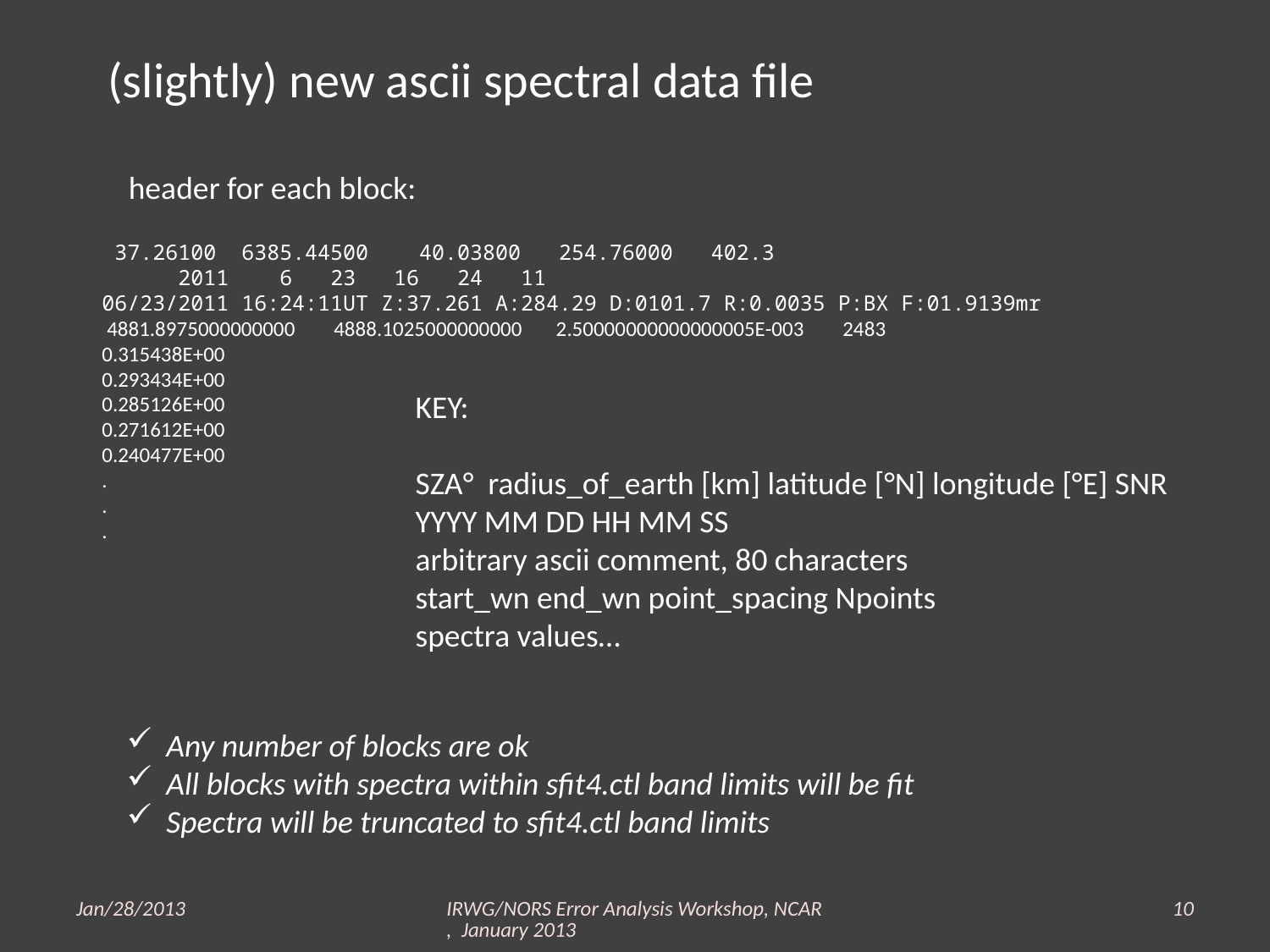

(slightly) new ascii spectral data file
header for each block:
 37.26100  6385.44500    40.03800   254.76000   402.3
      2011    6   23   16   24   11
06/23/2011 16:24:11UT Z:37.261 A:284.29 D:0101.7 R:0.0035 P:BX F:01.9139mr
 4881.8975000000000        4888.1025000000000       2.50000000000000005E-003        2483
0.315438E+00
0.293434E+00
0.285126E+00
0.271612E+00
0.240477E+00
.
.
.
KEY:

SZA°  radius_of_earth [km] latitude [°N] longitude [°E] SNR
YYYY MM DD HH MM SS
arbitrary ascii comment, 80 characters
start_wn end_wn point_spacing Npoints
spectra values…
Any number of blocks are ok
All blocks with spectra within sfit4.ctl band limits will be fit
Spectra will be truncated to sfit4.ctl band limits
Jan/28/2013
IRWG/NORS Error Analysis Workshop, NCAR,  January 2013
10